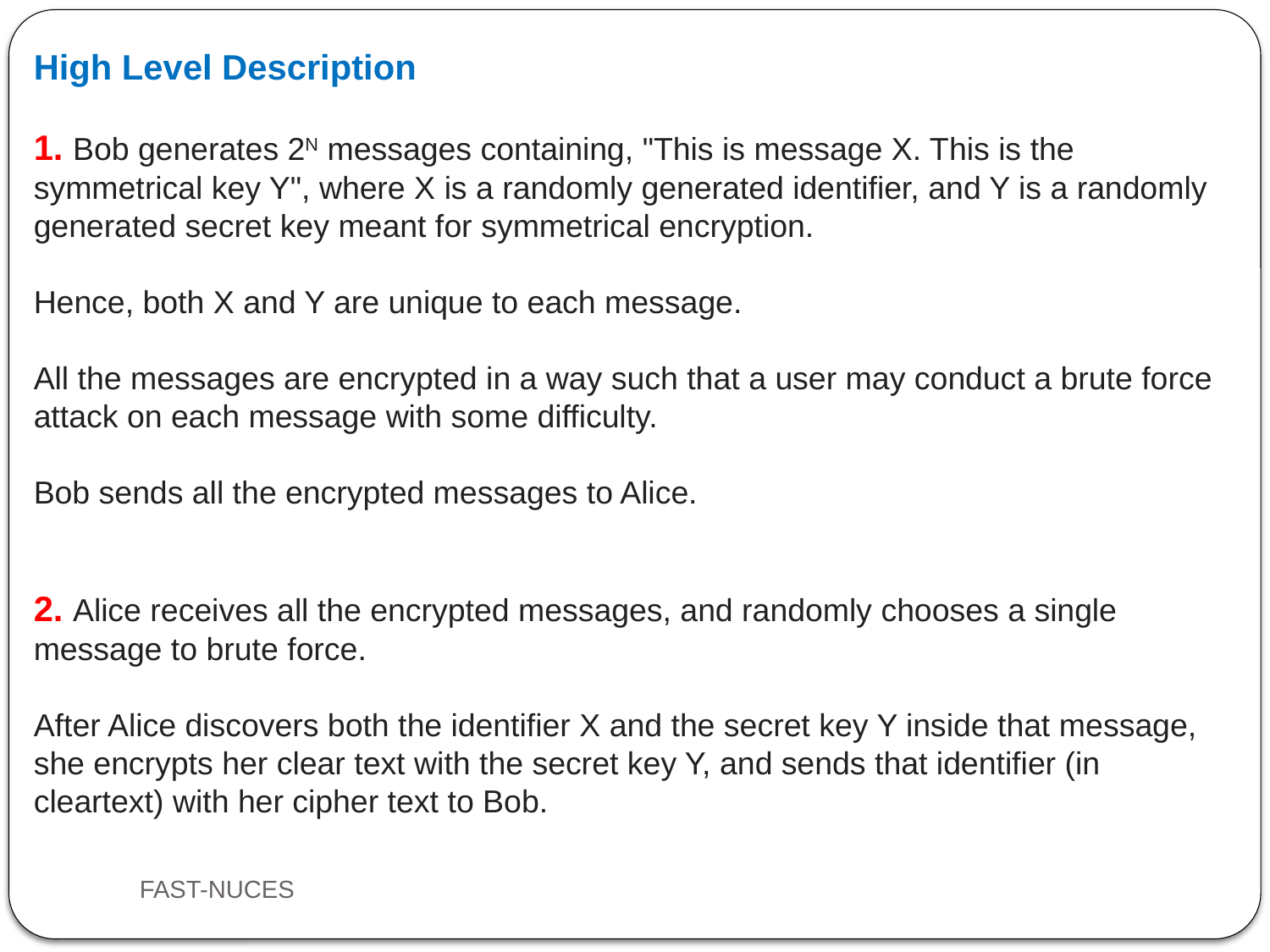

High Level Description

1. Bob generates 2N messages containing, "This is message X. This is the symmetrical key Y", where X is a randomly generated identifier, and Y is a randomly generated secret key meant for symmetrical encryption.

Hence, both X and Y are unique to each message.

All the messages are encrypted in a way such that a user may conduct a brute force attack on each message with some difficulty.

Bob sends all the encrypted messages to Alice.

2. Alice receives all the encrypted messages, and randomly chooses a single message to brute force.

After Alice discovers both the identifier X and the secret key Y inside that message, she encrypts her clear text with the secret key Y, and sends that identifier (in cleartext) with her cipher text to Bob.

FAST-NUCES